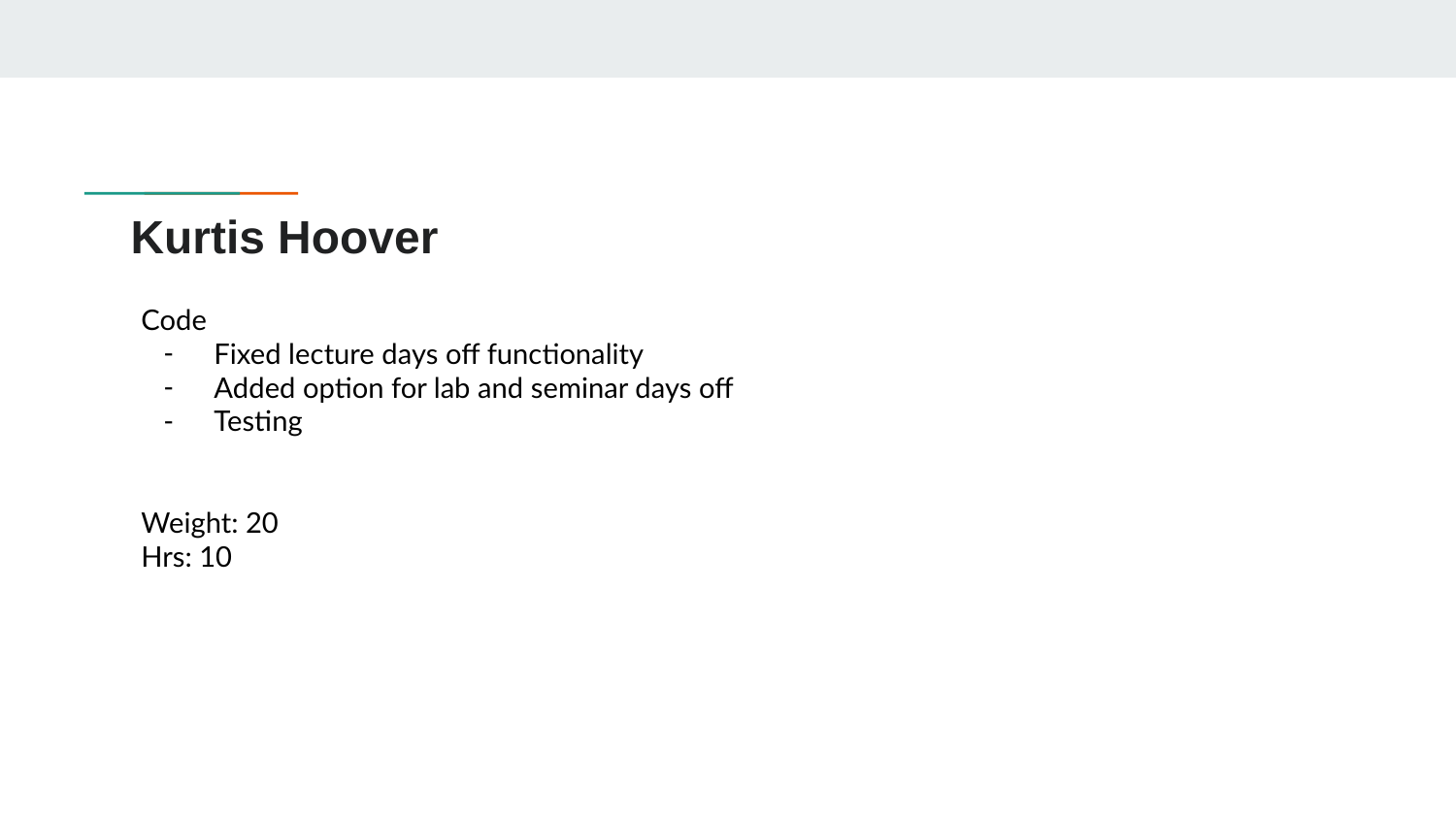

# Kurtis Hoover
Code
Fixed lecture days off functionality
Added option for lab and seminar days off
Testing

Weight: 20
Hrs: 10